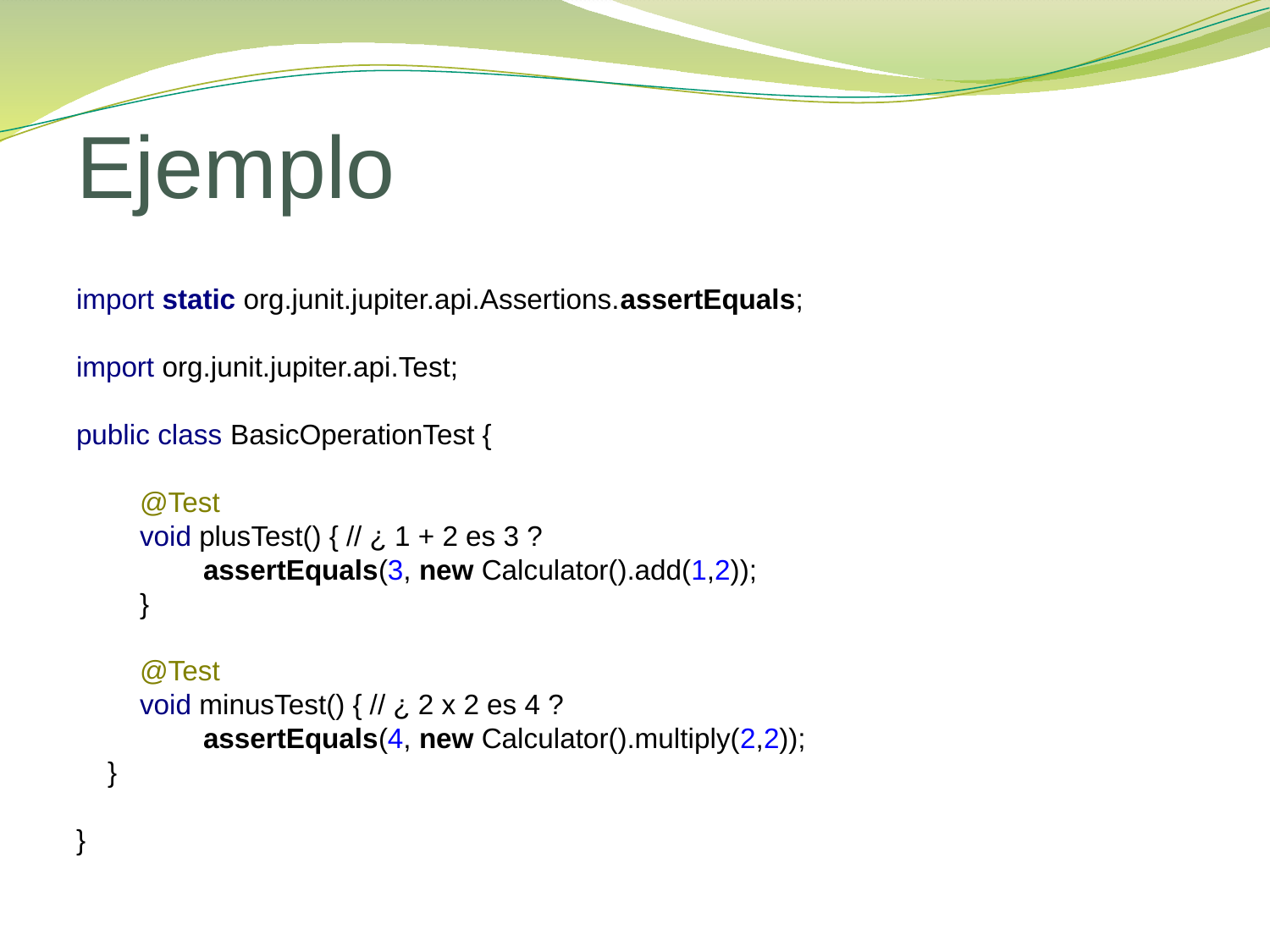

# Ejemplo
import static org.junit.jupiter.api.Assertions.assertEquals;
import org.junit.jupiter.api.Test;
public class BasicOperationTest {

@Test
void plusTest() { // ¿ 1 + 2 es 3 ?
	assertEquals(3, new Calculator().add(1,2));
}

@Test
void minusTest() { // ¿ 2 x 2 es 4 ?
 	assertEquals(4, new Calculator().multiply(2,2));
    }

}
16